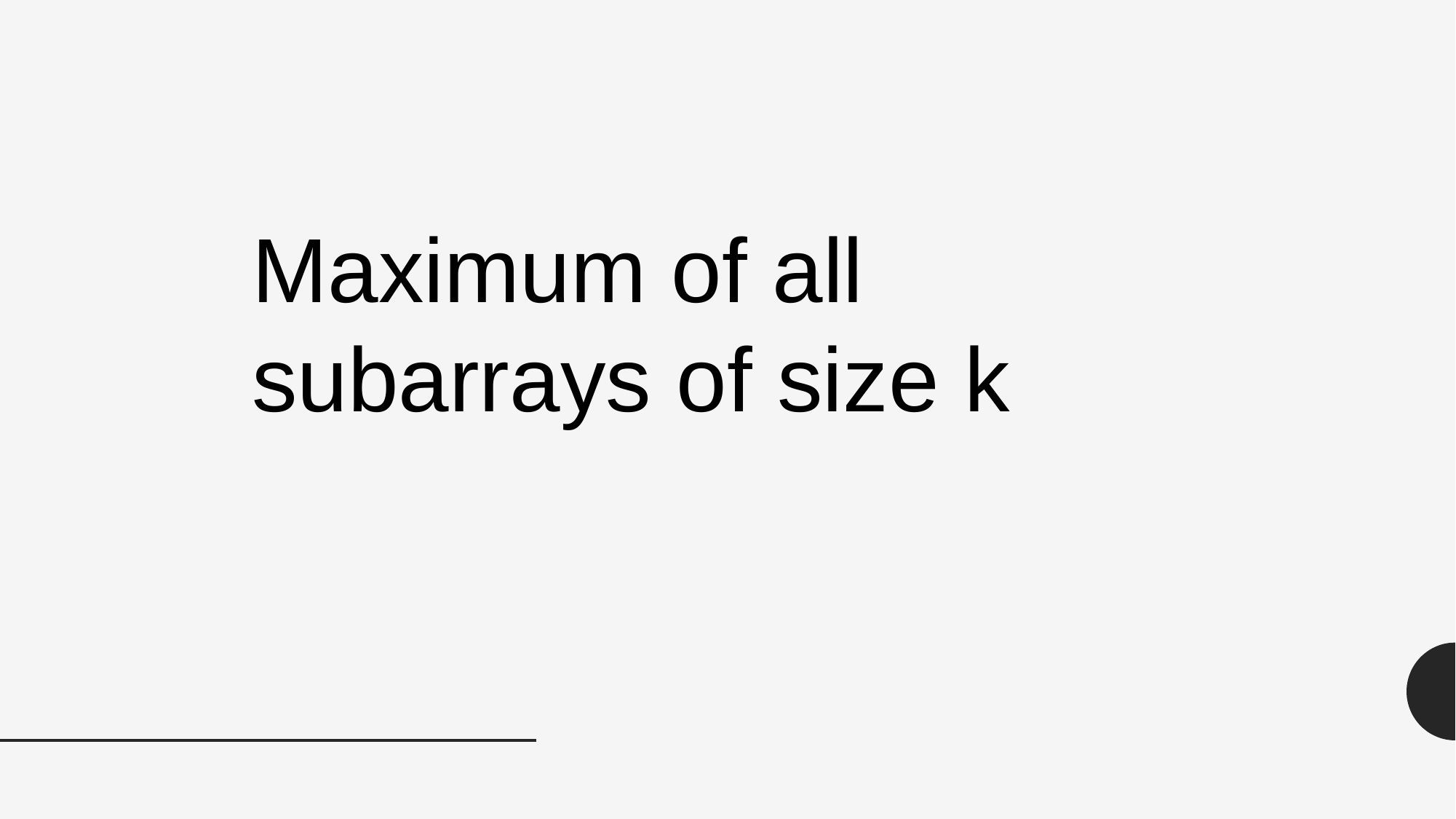

Maximum of all subarrays of size k